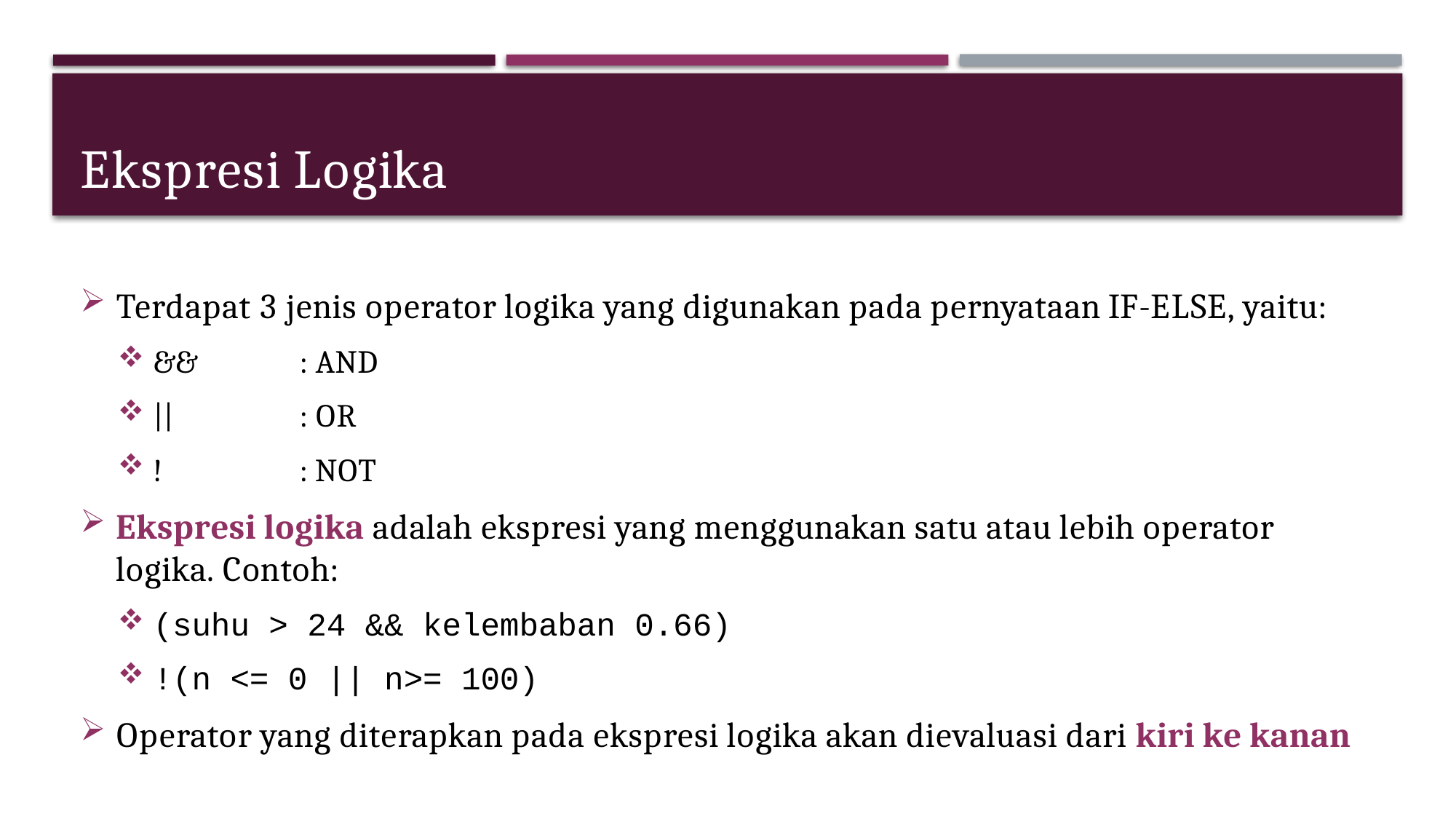

# Ekspresi Logika
Terdapat 3 jenis operator logika yang digunakan pada pernyataan IF-ELSE, yaitu:
&&	: AND
||	: OR
!	: NOT
Ekspresi logika adalah ekspresi yang menggunakan satu atau lebih operator logika. Contoh:
(suhu > 24 && kelembaban 0.66)
!(n <= 0 || n>= 100)
Operator yang diterapkan pada ekspresi logika akan dievaluasi dari kiri ke kanan